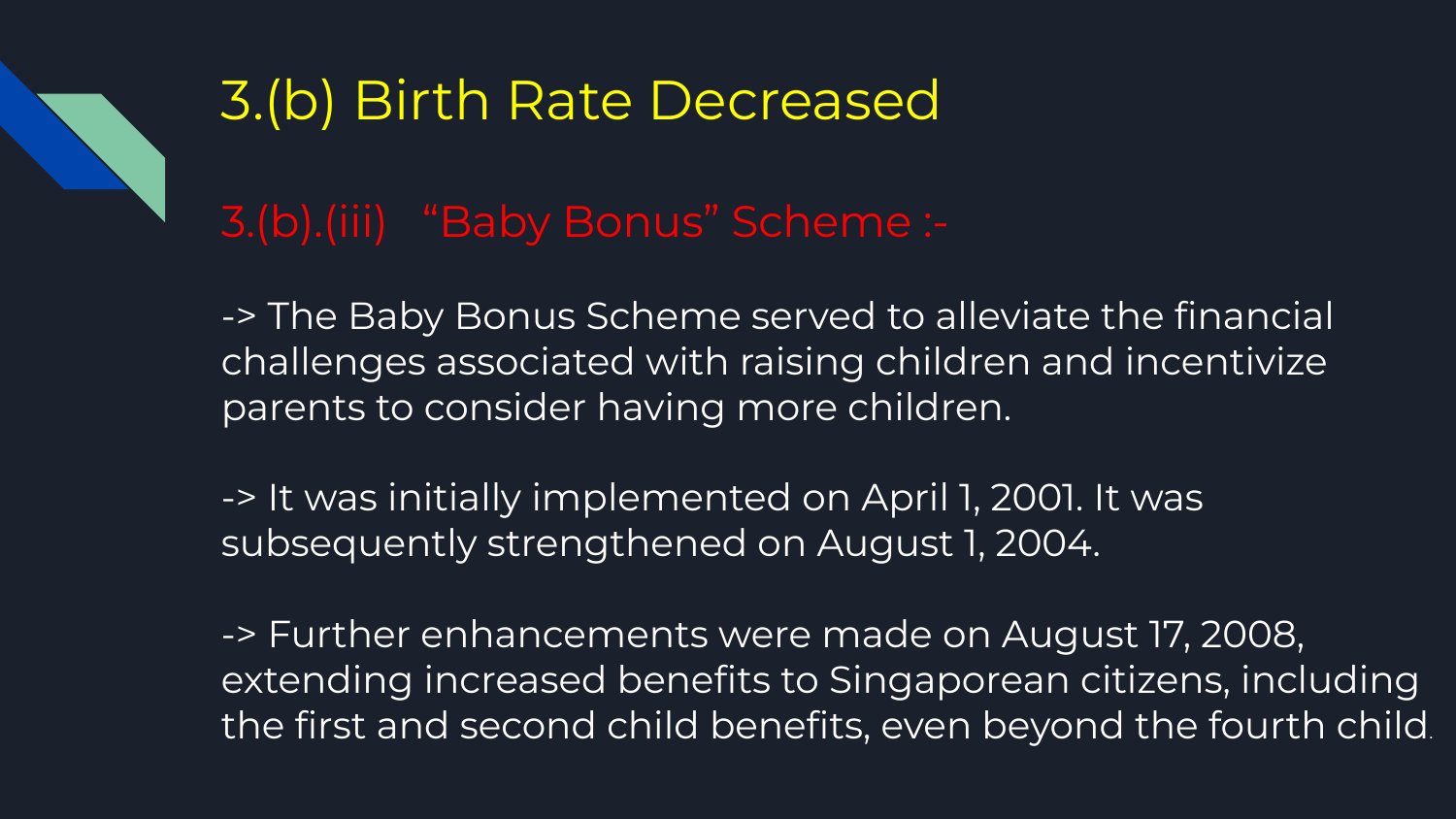

# 3.(b) Birth Rate Decreased

3.(b).(iii)   “Baby Bonus” Scheme :-

-> The Baby Bonus Scheme served to alleviate the financial challenges associated with raising children and incentivize parents to consider having more children.

-> It was initially implemented on April 1, 2001. It was subsequently strengthened on August 1, 2004.

-> Further enhancements were made on August 17, 2008, extending increased benefits to Singaporean citizens, including the first and second child benefits, even beyond the fourth child.